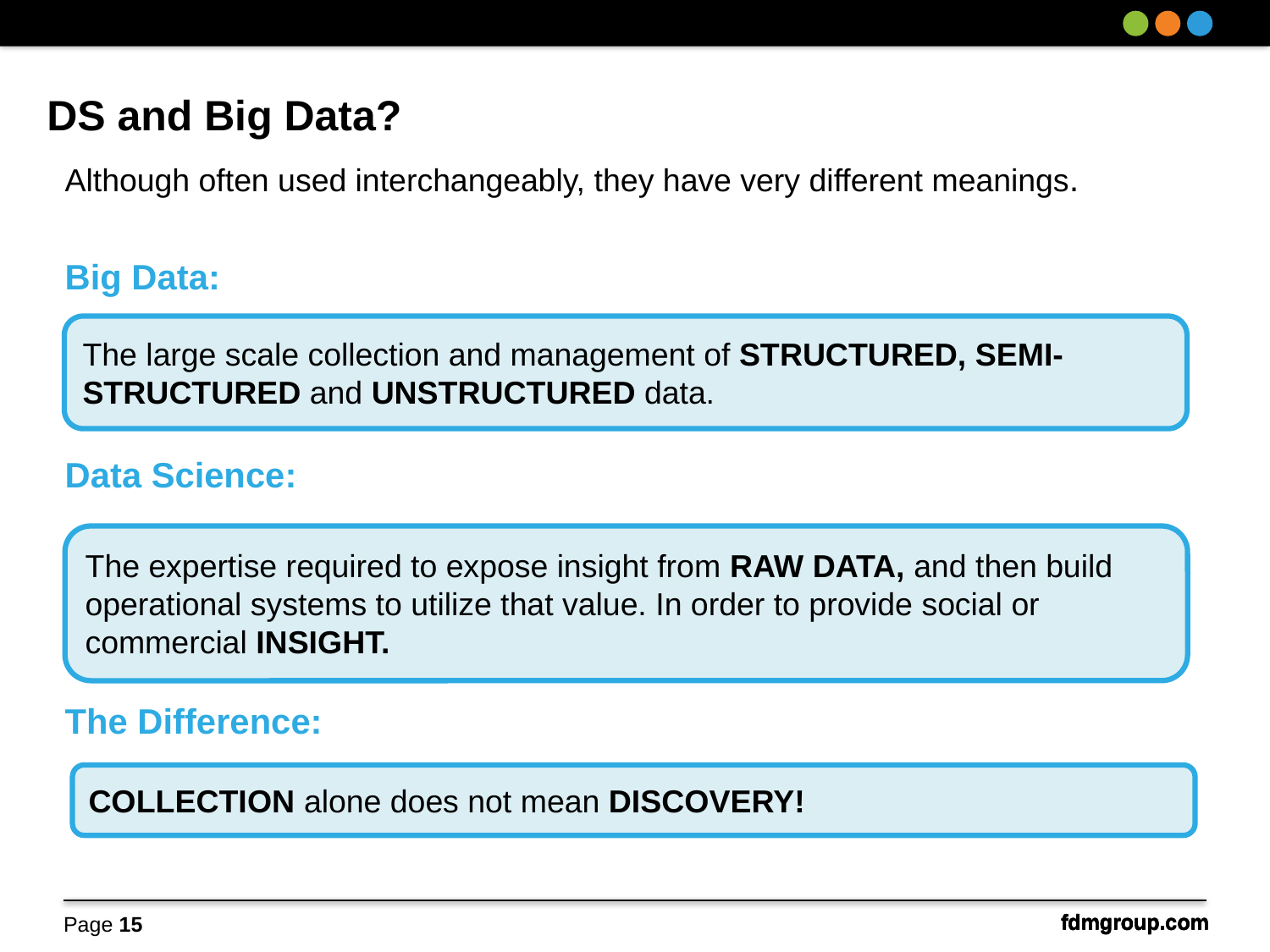

# DS and Big Data?
Although often used interchangeably, they have very different meanings.

Big Data:

Data Science:

The Difference:

The large scale collection and management of STRUCTURED, SEMI-STRUCTURED and UNSTRUCTURED data.
The expertise required to expose insight from RAW DATA, and then build operational systems to utilize that value. In order to provide social or commercial INSIGHT.
COLLECTION alone does not mean DISCOVERY!
fdmgroup.com
fdmgroup.com
Page 15